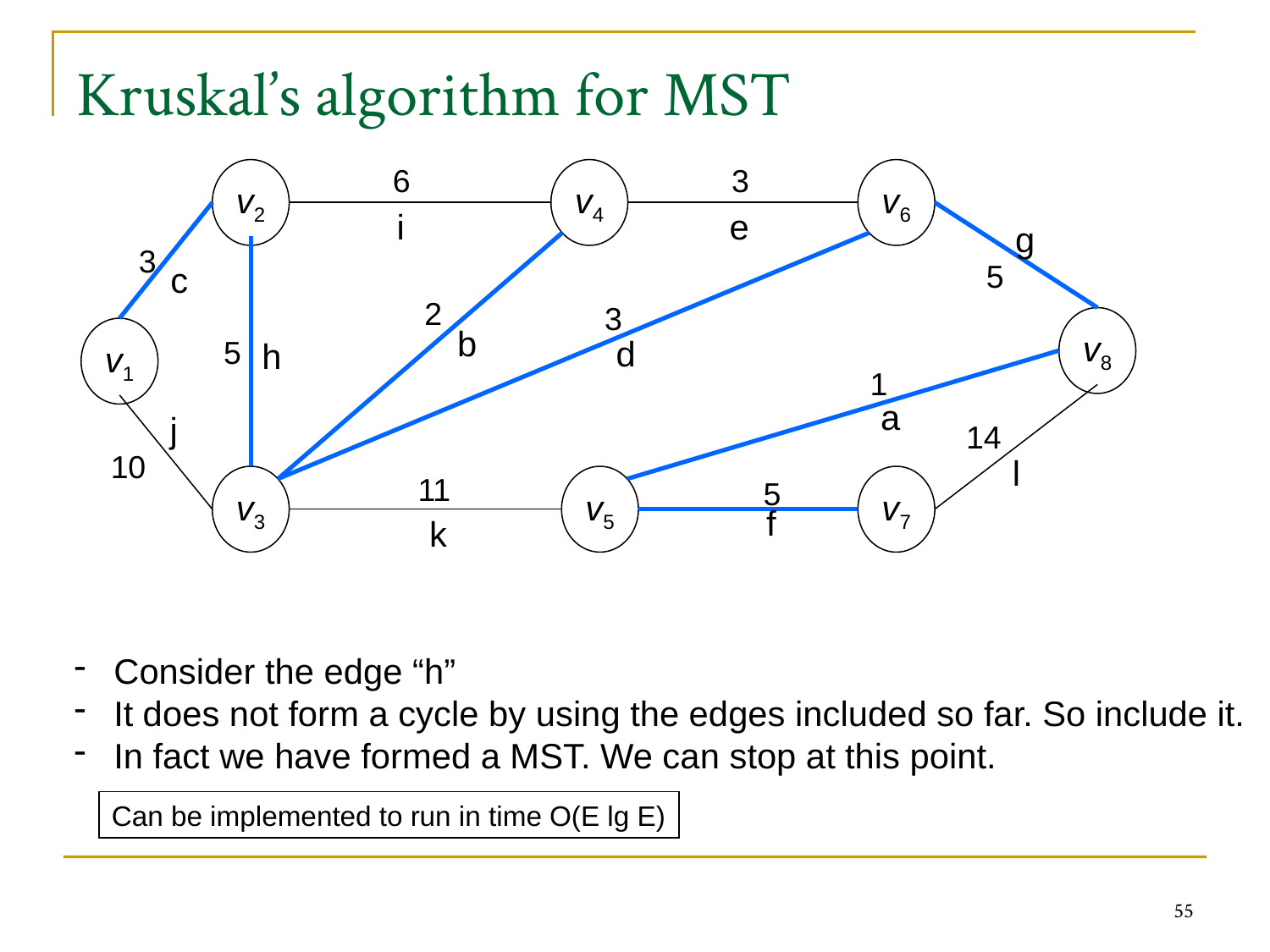

# Kruskal’s algorithm for MST
6
3
v2
v4
v6
i
e
g
3
5
c
2
3
v8
b
v1
d
5
h
1
a
j
14
10
l
11
5
v3
v5
v7
f
k
 Consider the edge “h”
 It does not form a cycle by using the edges included so far. So include it.
 In fact we have formed a MST. We can stop at this point.
Can be implemented to run in time O(E lg E)
55